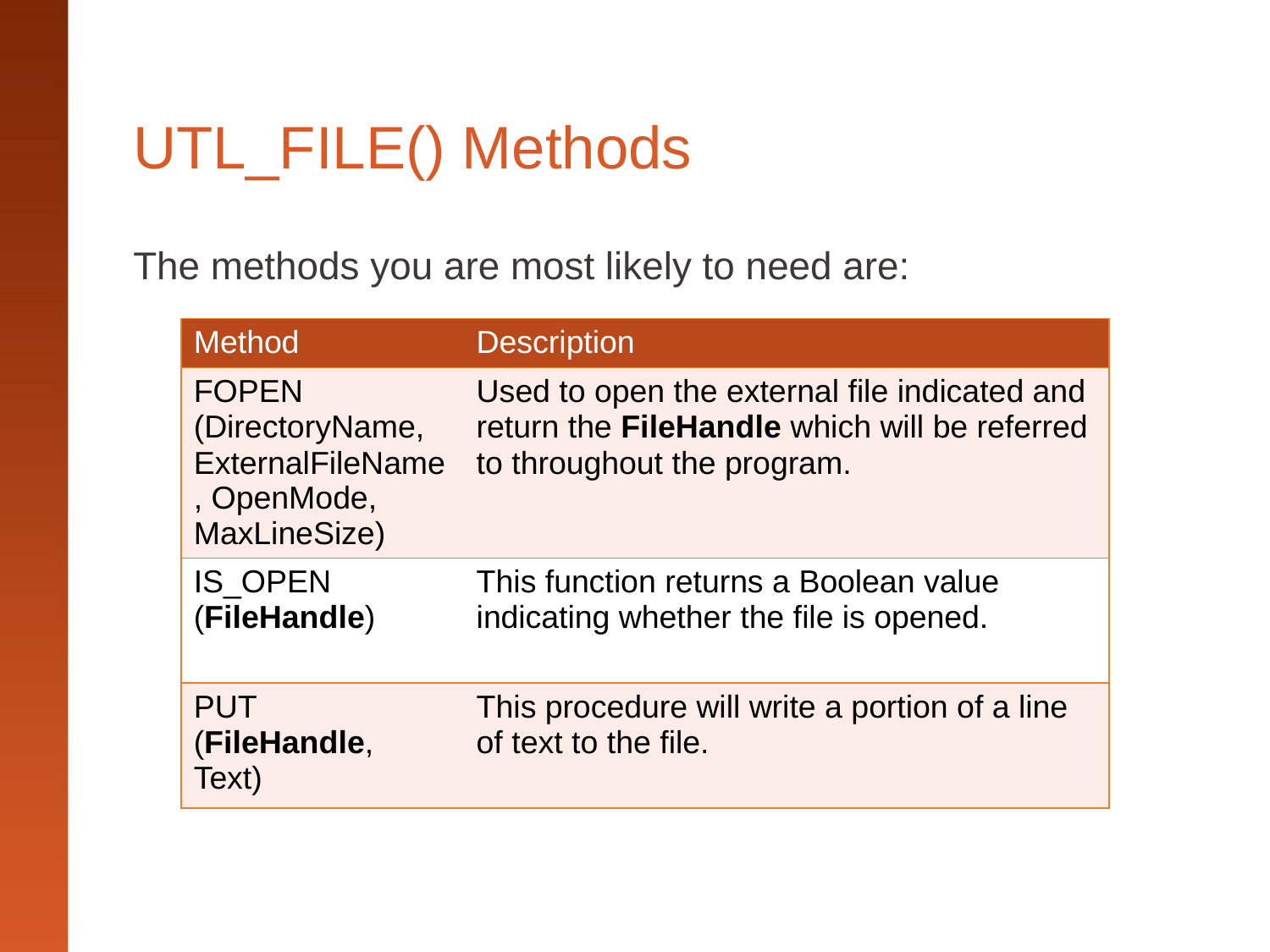

# UTL_FILE() Methods
The methods you are most likely to need are:
| Method | Description |
| --- | --- |
| FOPEN (DirectoryName, ExternalFileName, OpenMode, MaxLineSize) | Used to open the external file indicated and return the FileHandle which will be referred to throughout the program. |
| IS\_OPEN (FileHandle) | This function returns a Boolean value indicating whether the file is opened. |
| PUT (FileHandle, Text) | This procedure will write a portion of a line of text to the file. |